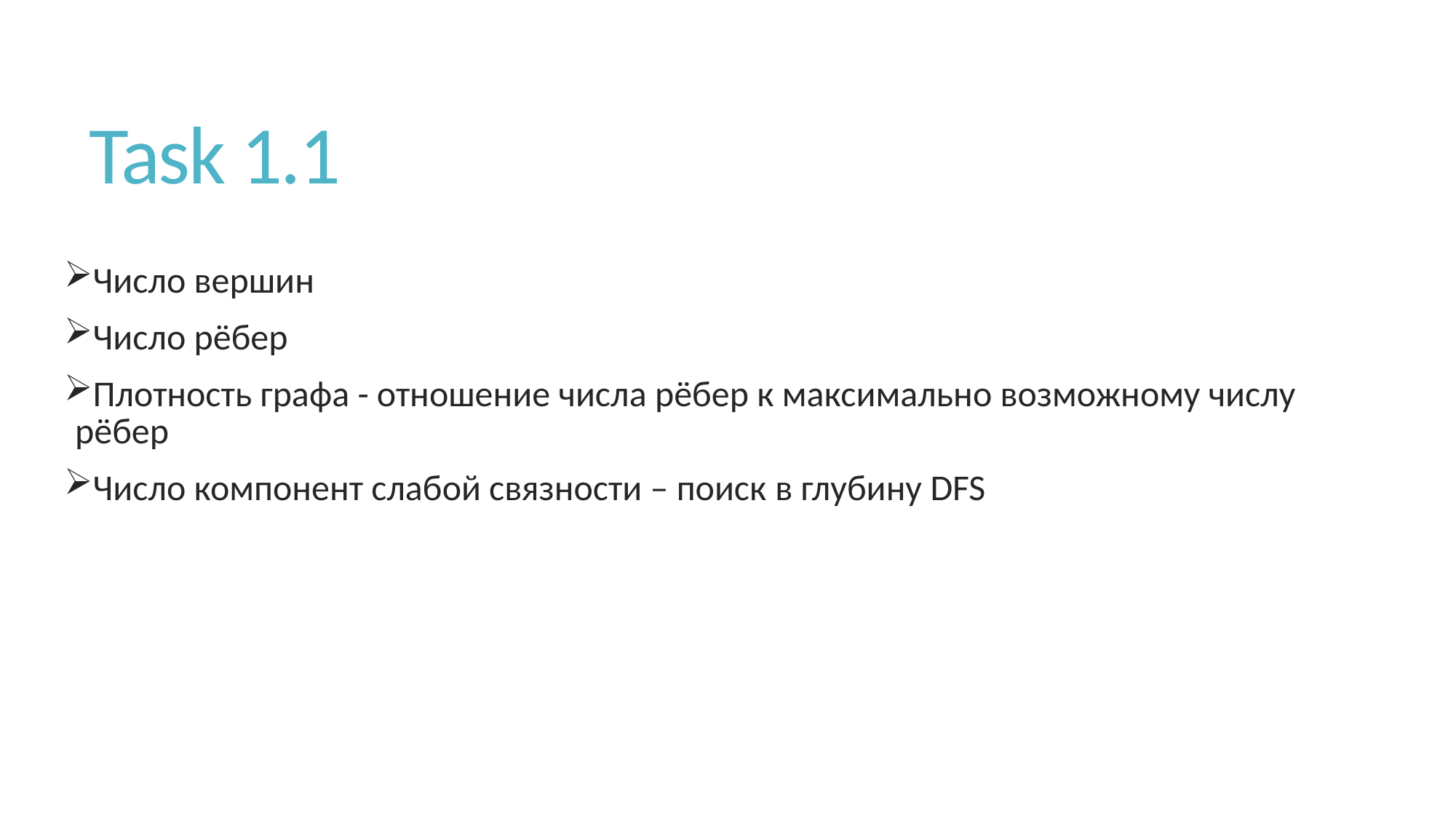

# Task 1.1

Число вершин
Число рёбер
Плотность графа - отношение числа рёбер к максимально возможному числу рёбер
Число компонент слабой связности – поиск в глубину DFS